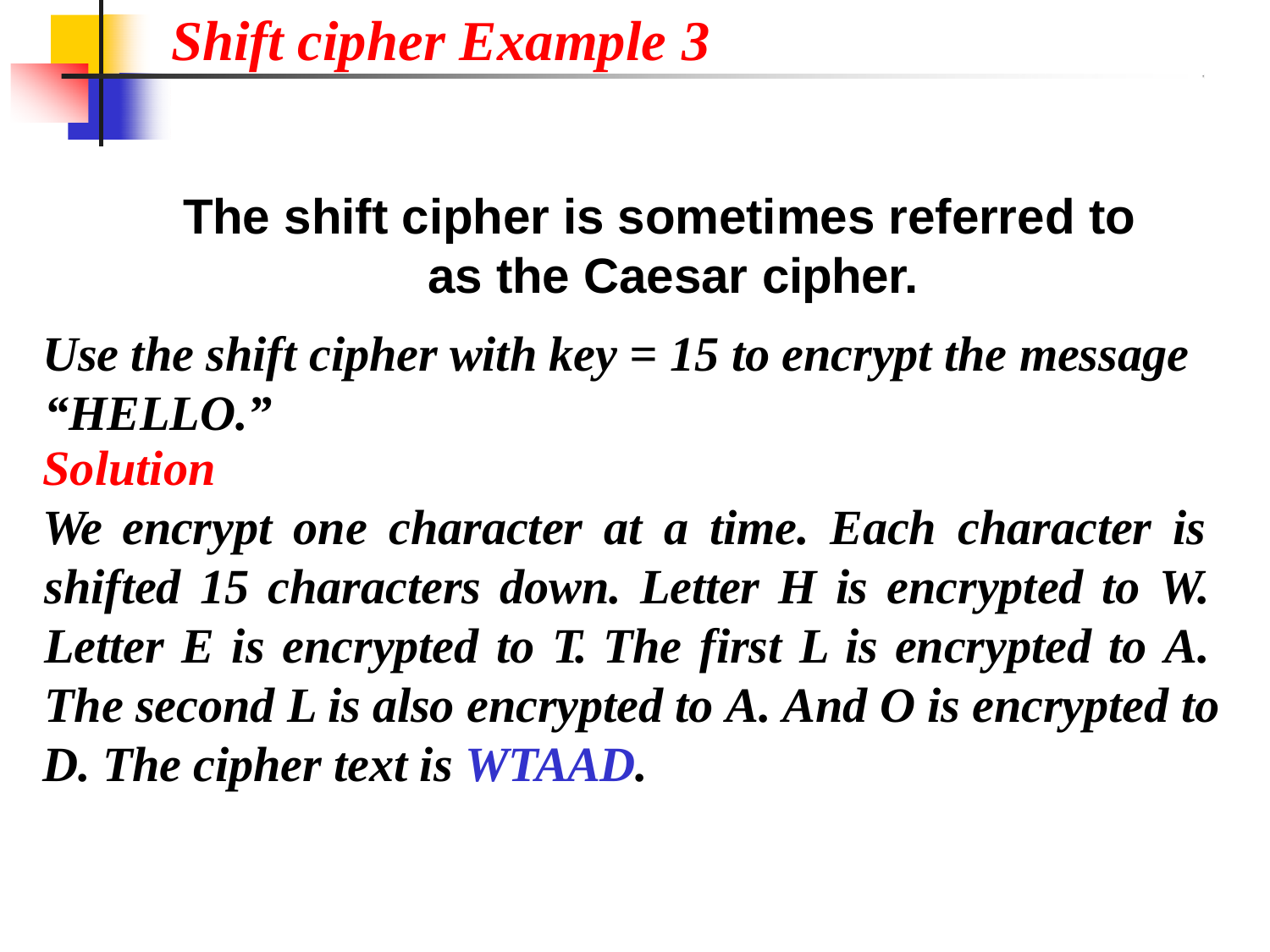

# Shift cipher Example 3

The shift cipher is sometimes referred to  as the Caesar cipher.
Use the shift cipher with key = 15 to encrypt the message  “HELLO.”
Solution
We encrypt one character at a time. Each character is  shifted 15 characters down. Letter H is encrypted to W.  Letter E is encrypted to T. The first L is encrypted to A.  The second L is also encrypted to A. And O is encrypted to
D. The cipher text is WTAAD.